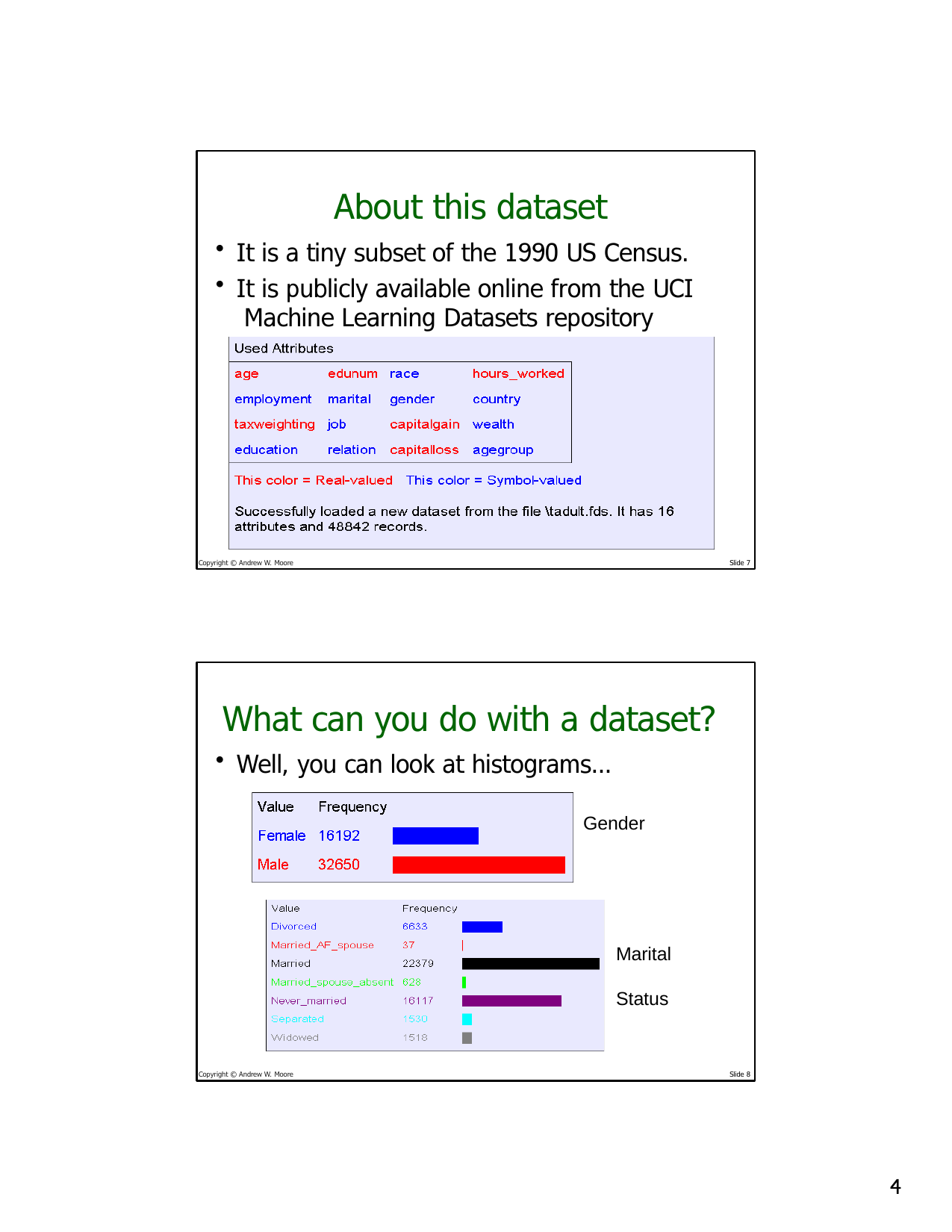

# About this dataset
It is a tiny subset of the 1990 US Census.
It is publicly available online from the UCI  Machine Learning Datasets repository

Copyright © Andrew W. Moore
Slide 7

What can you do with a dataset?
Well, you can look at histograms…

Gender

Marital  Status
Copyright © Andrew W. Moore
Slide 8
4